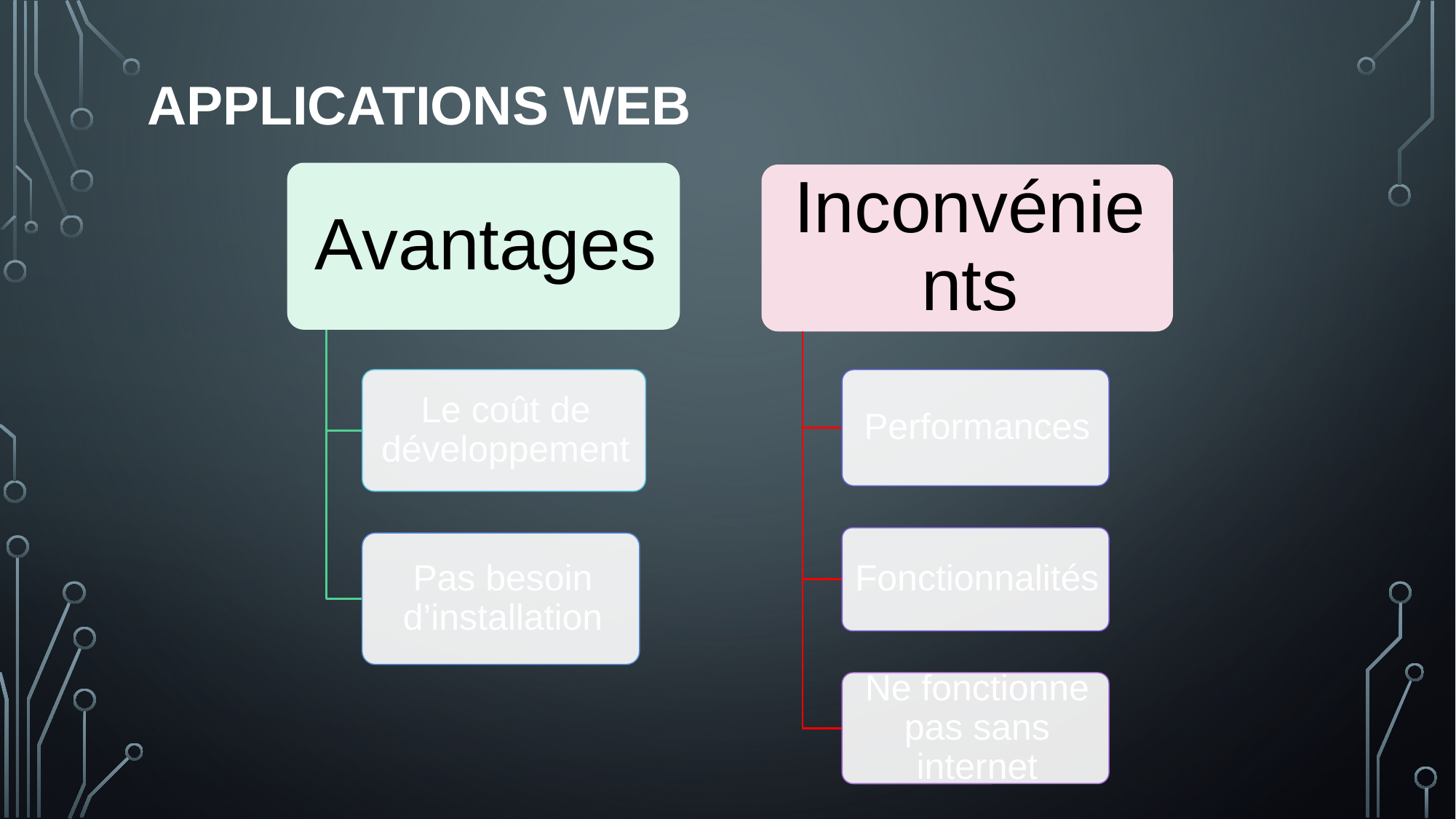

# Applications web
Avantages
Le coût de développement
Pas besoin d’installation
Inconvénients
Performances
Fonctionnalités
Ne fonctionne pas sans internet